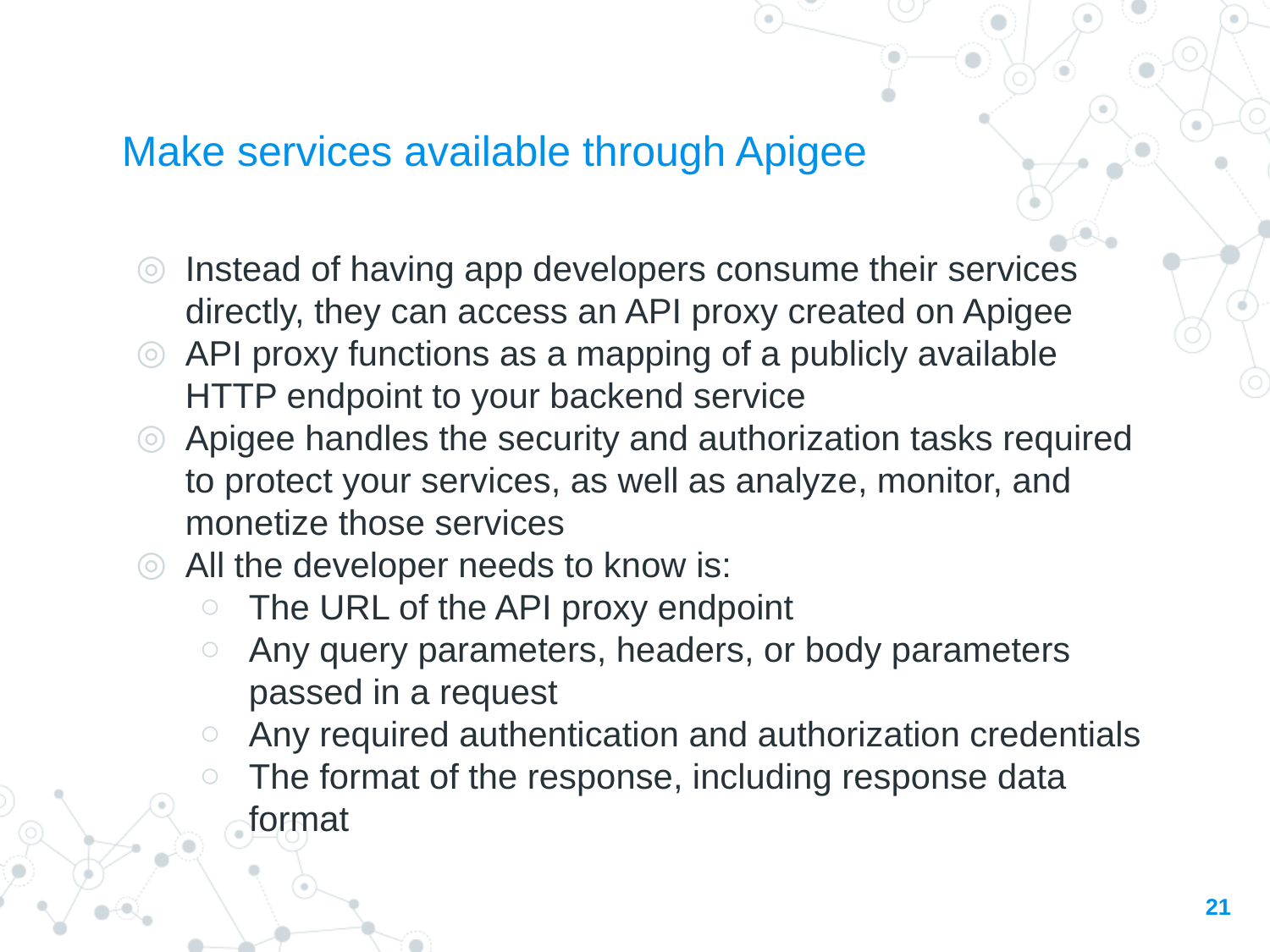

# Make services available through Apigee
Instead of having app developers consume their services directly, they can access an API proxy created on Apigee
API proxy functions as a mapping of a publicly available HTTP endpoint to your backend service
Apigee handles the security and authorization tasks required to protect your services, as well as analyze, monitor, and monetize those services
All the developer needs to know is:
The URL of the API proxy endpoint
Any query parameters, headers, or body parameters passed in a request
Any required authentication and authorization credentials
The format of the response, including response data format
21